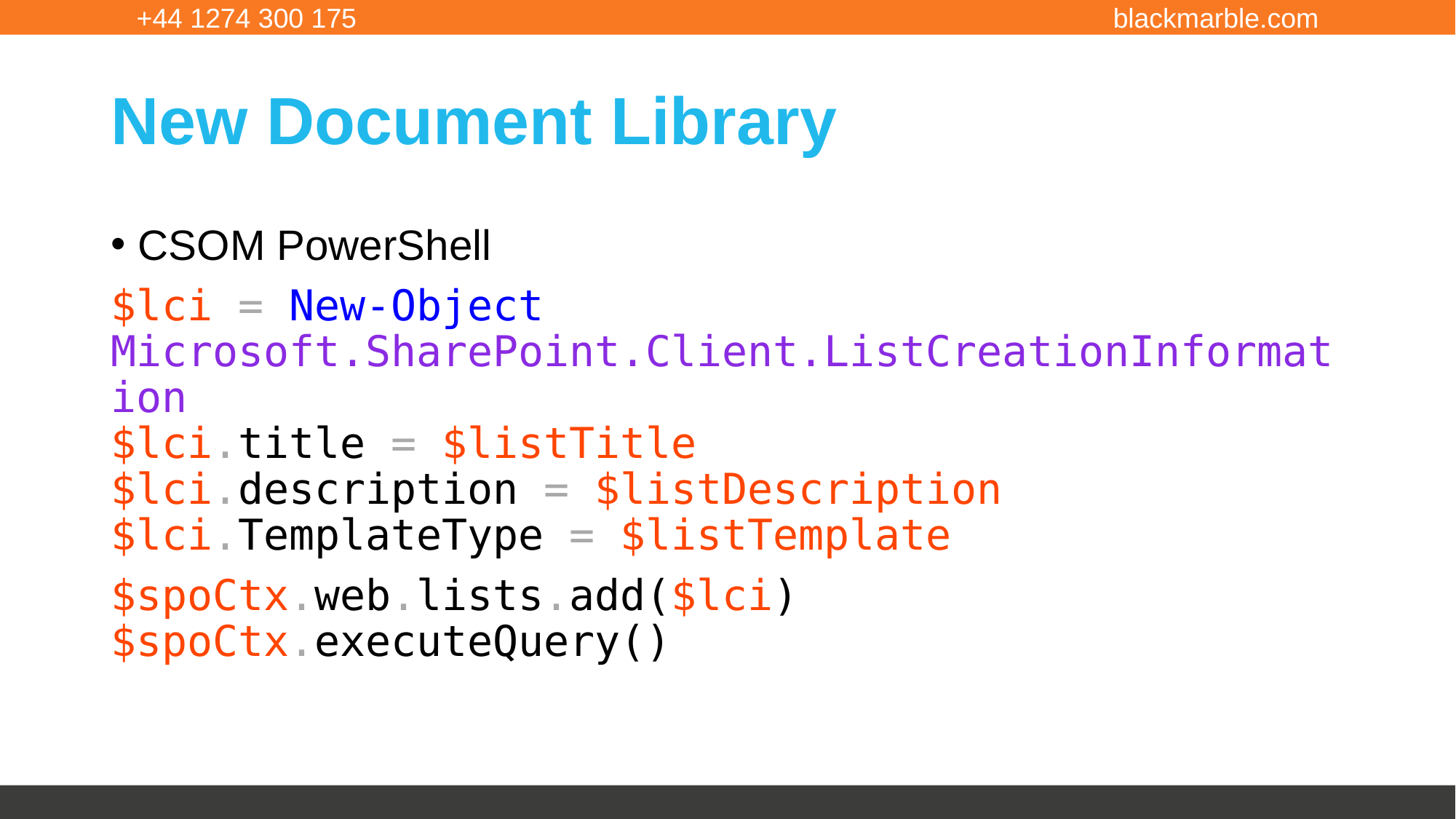

# New Document Library
CSOM PowerShell
$lci = New-Object Microsoft.SharePoint.Client.ListCreationInformation
$lci.title = $listTitle
$lci.description = $listDescription
$lci.TemplateType = $listTemplate
$spoCtx.web.lists.add($lci)
$spoCtx.executeQuery()